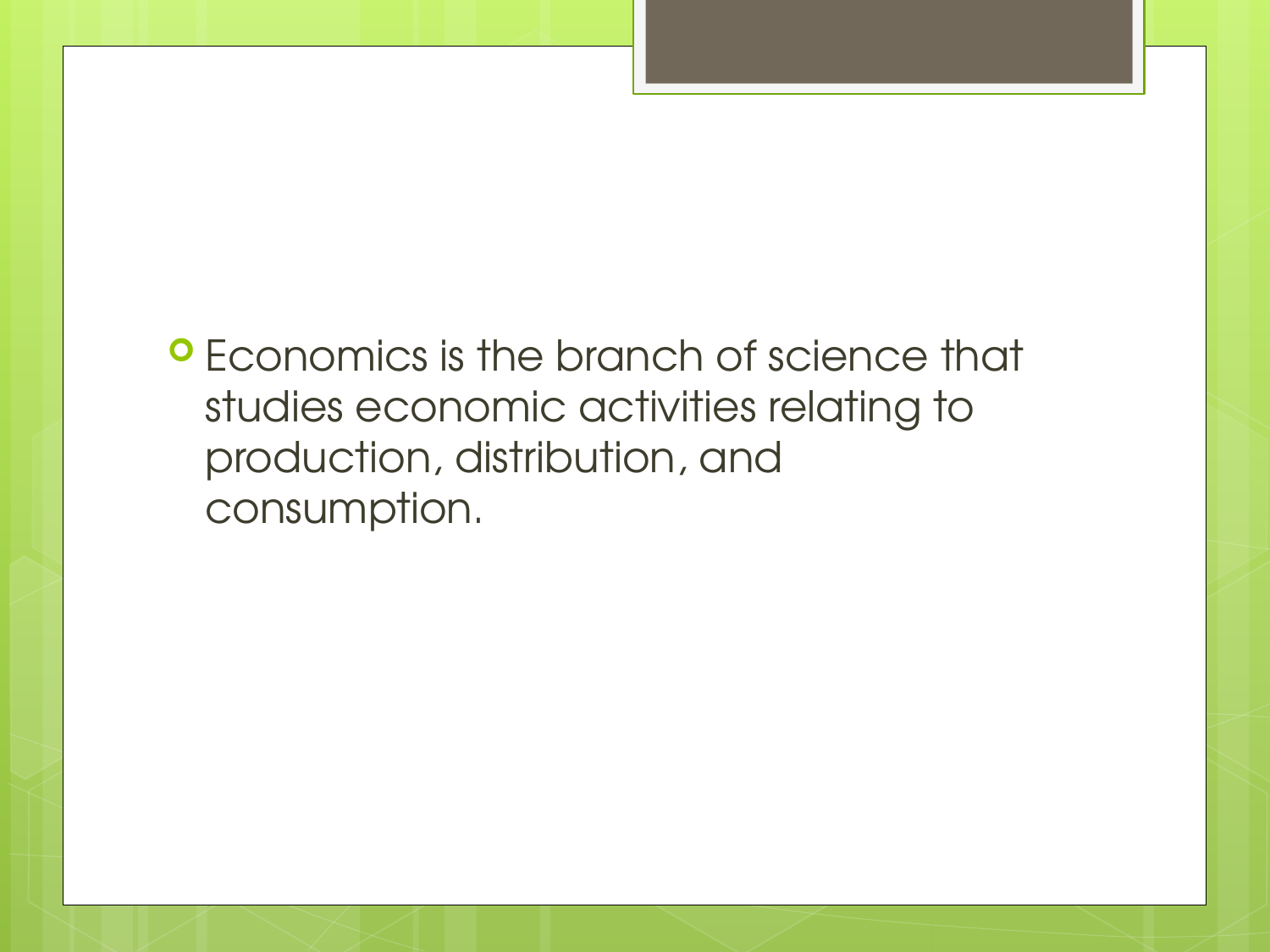

#
Economics is the branch of science that studies economic activities relating to production, distribution, and consumption.